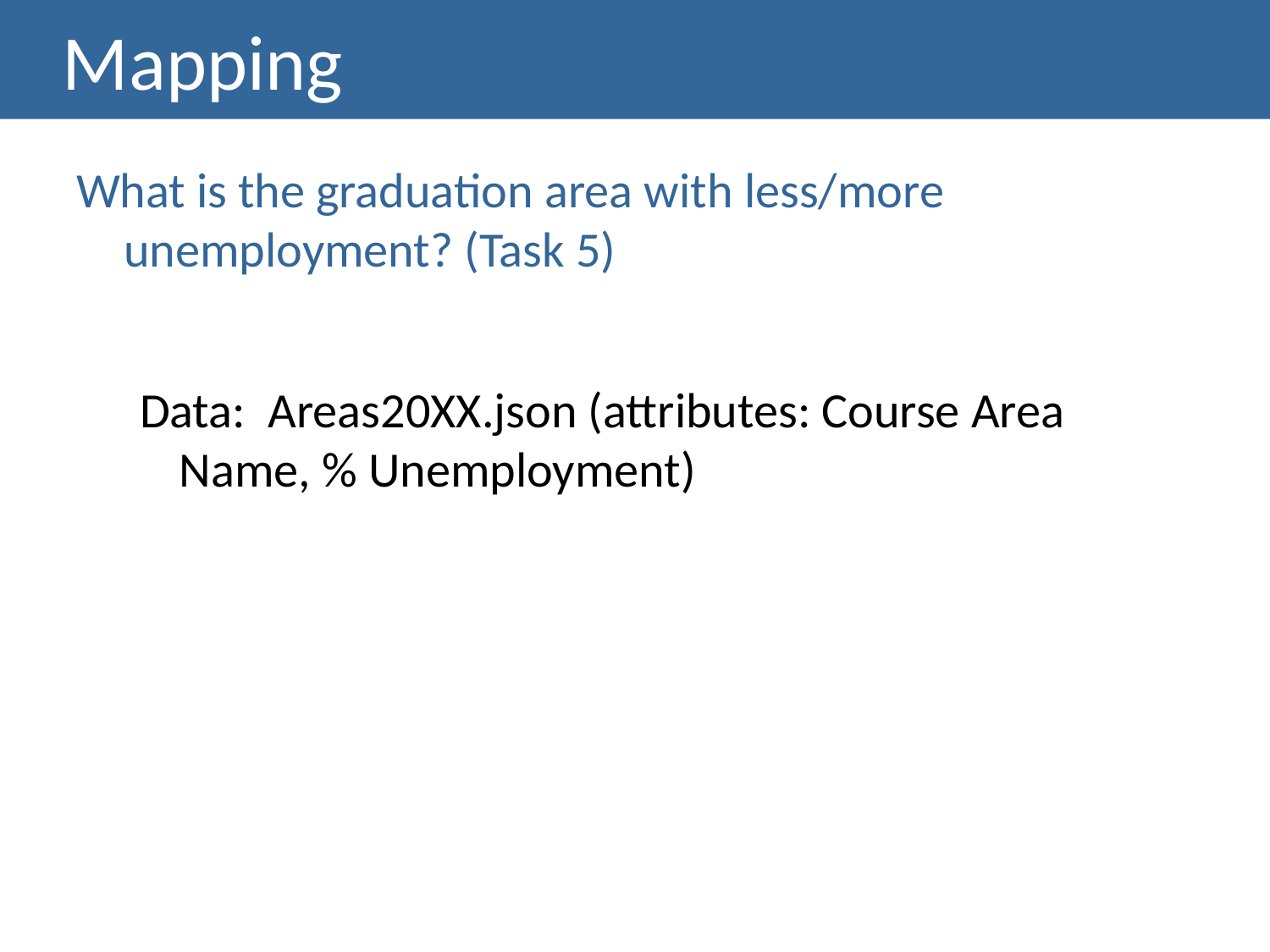

# Mapping
What is the graduation area with less/more unemployment? (Task 5)

Data:  Areas20XX.json (attributes: Course Area Name, % Unemployment)